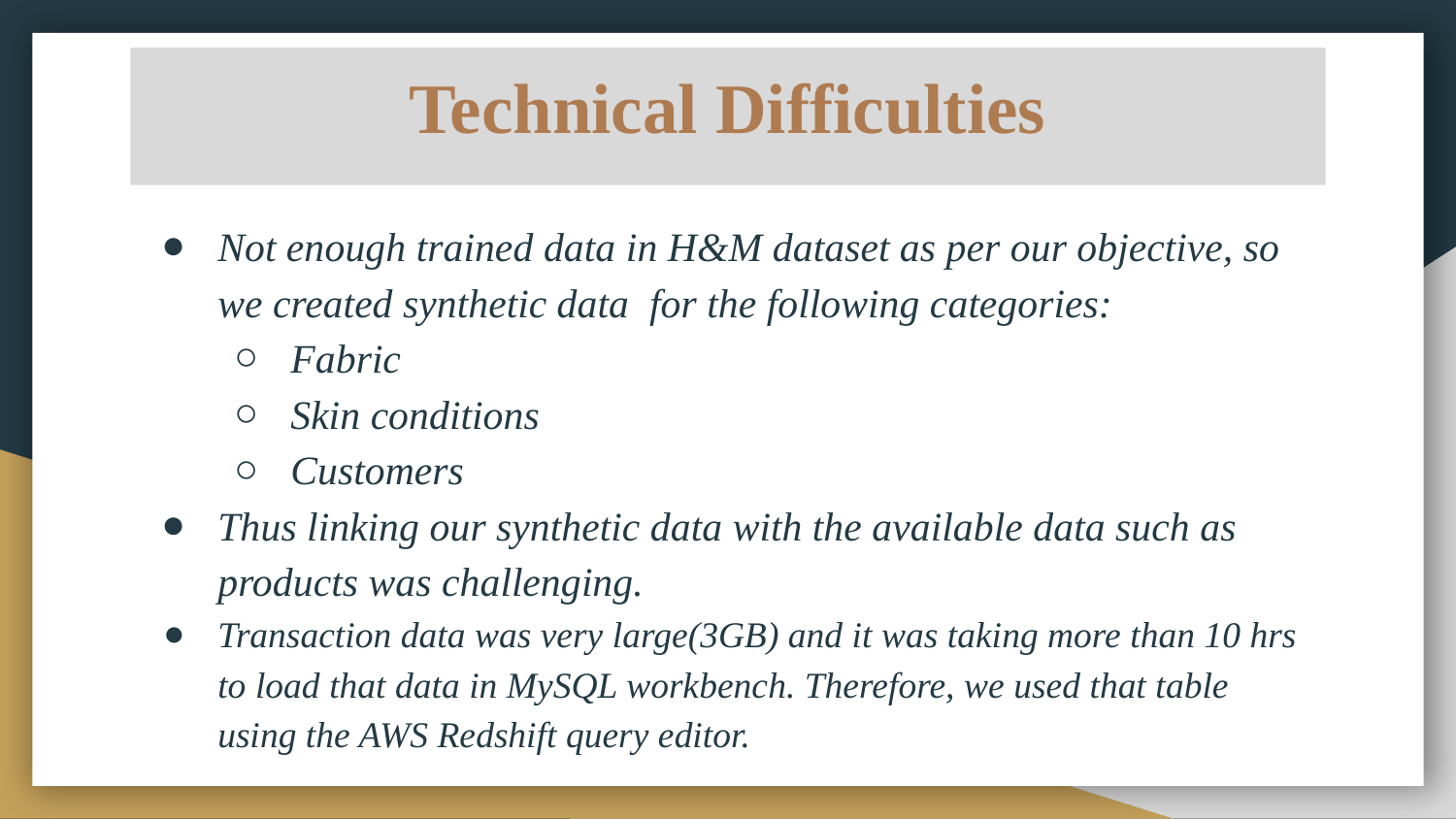

# Technical Difficulties
Not enough trained data in H&M dataset as per our objective, so we created synthetic data  for the following categories:
Fabric
Skin conditions
Customers
Thus linking our synthetic data with the available data such as products was challenging.
Transaction data was very large(3GB) and it was taking more than 10 hrs to load that data in MySQL workbench. Therefore, we used that table using the AWS Redshift query editor.